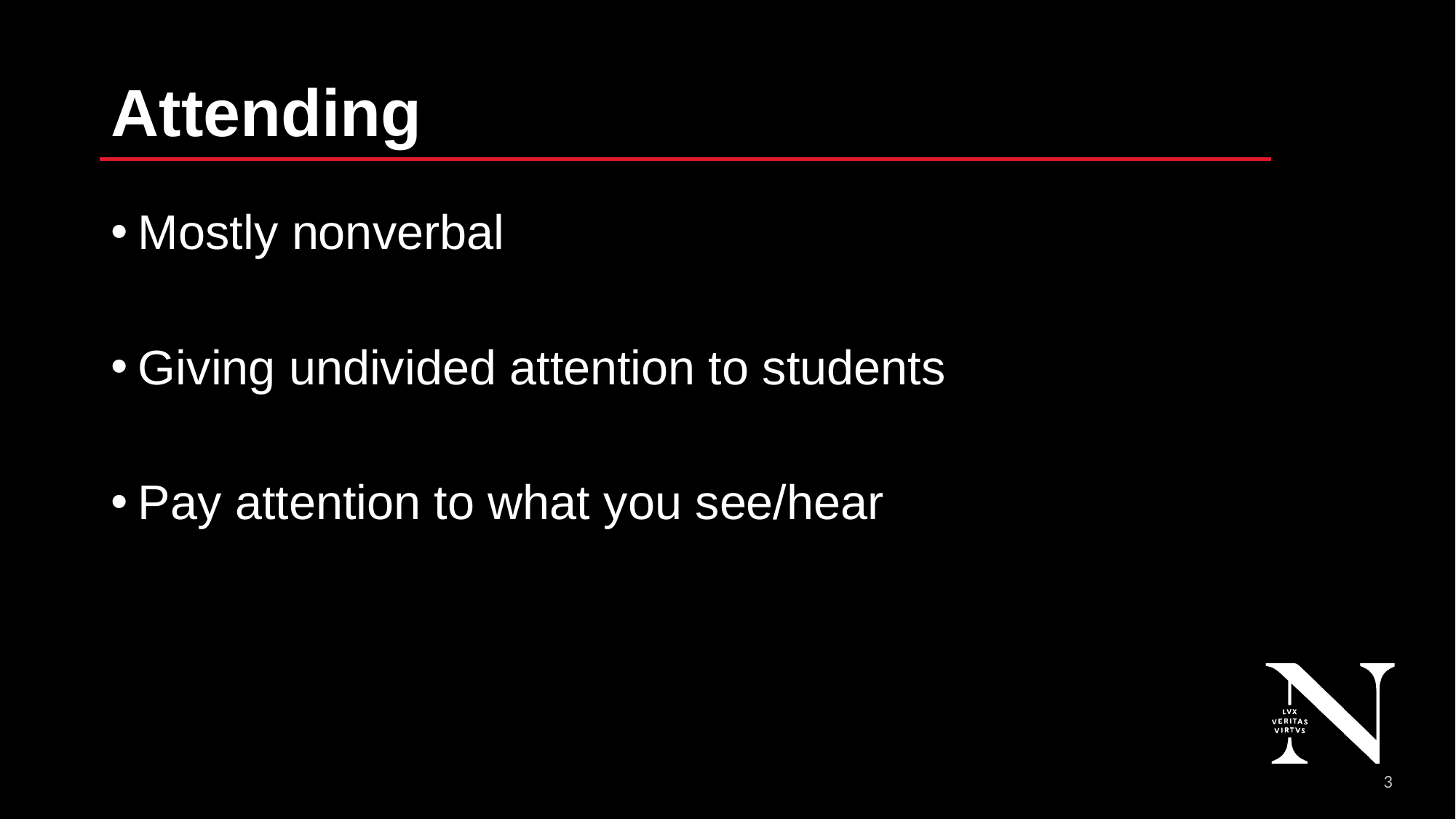

# Attending
Mostly nonverbal

Giving undivided attention to students

Pay attention to what you see/hear
3